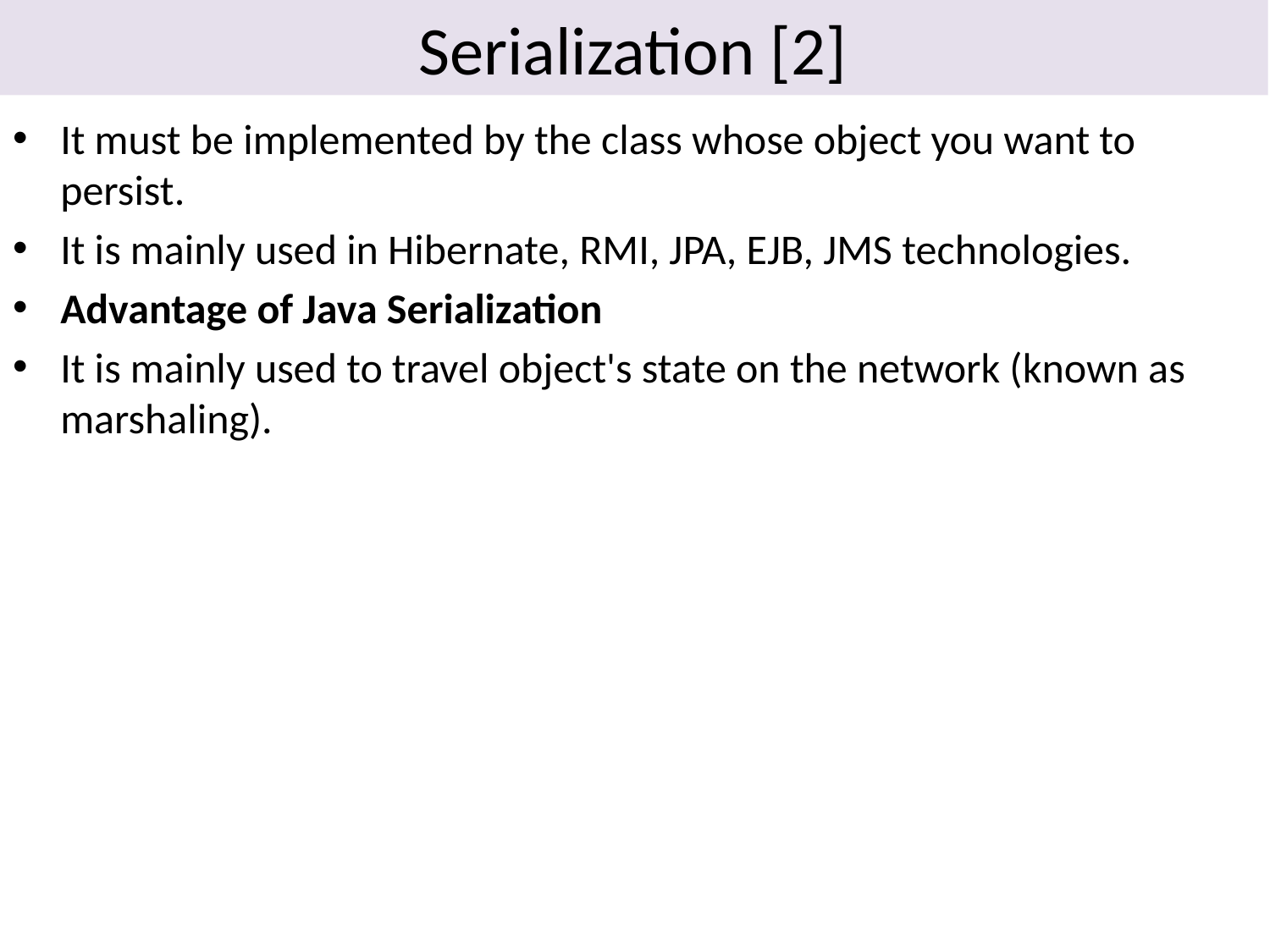

# Serialization [2]
It must be implemented by the class whose object you want to persist.
It is mainly used in Hibernate, RMI, JPA, EJB, JMS technologies.
Advantage of Java Serialization
It is mainly used to travel object's state on the network (known as marshaling).